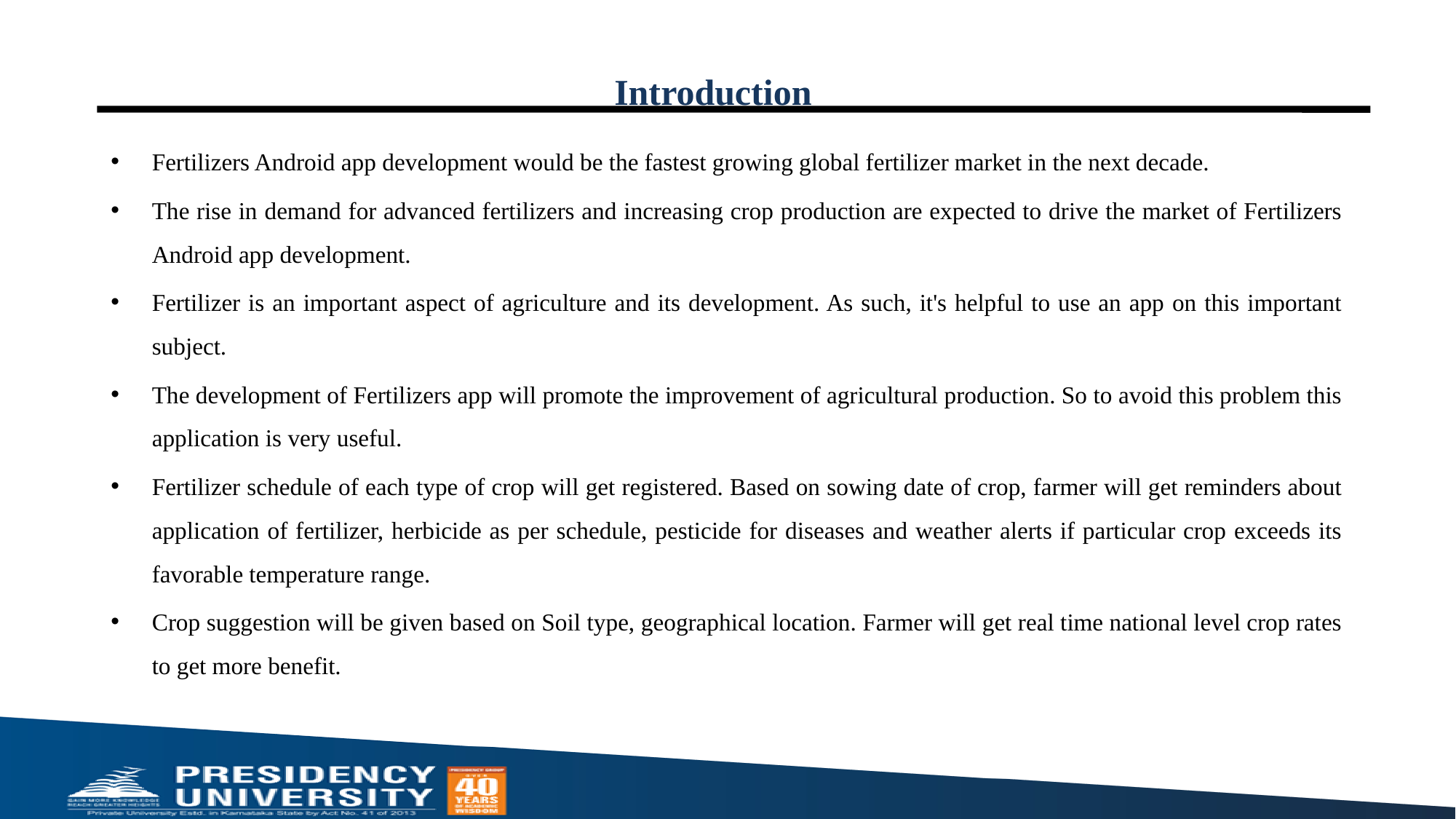

# Introduction
Fertilizers Android app development would be the fastest growing global fertilizer market in the next decade.
The rise in demand for advanced fertilizers and increasing crop production are expected to drive the market of Fertilizers Android app development.
Fertilizer is an important aspect of agriculture and its development. As such, it's helpful to use an app on this important subject.
The development of Fertilizers app will promote the improvement of agricultural production. So to avoid this problem this application is very useful.
Fertilizer schedule of each type of crop will get registered. Based on sowing date of crop, farmer will get reminders about application of fertilizer, herbicide as per schedule, pesticide for diseases and weather alerts if particular crop exceeds its favorable temperature range.
Crop suggestion will be given based on Soil type, geographical location. Farmer will get real time national level crop rates to get more benefit.